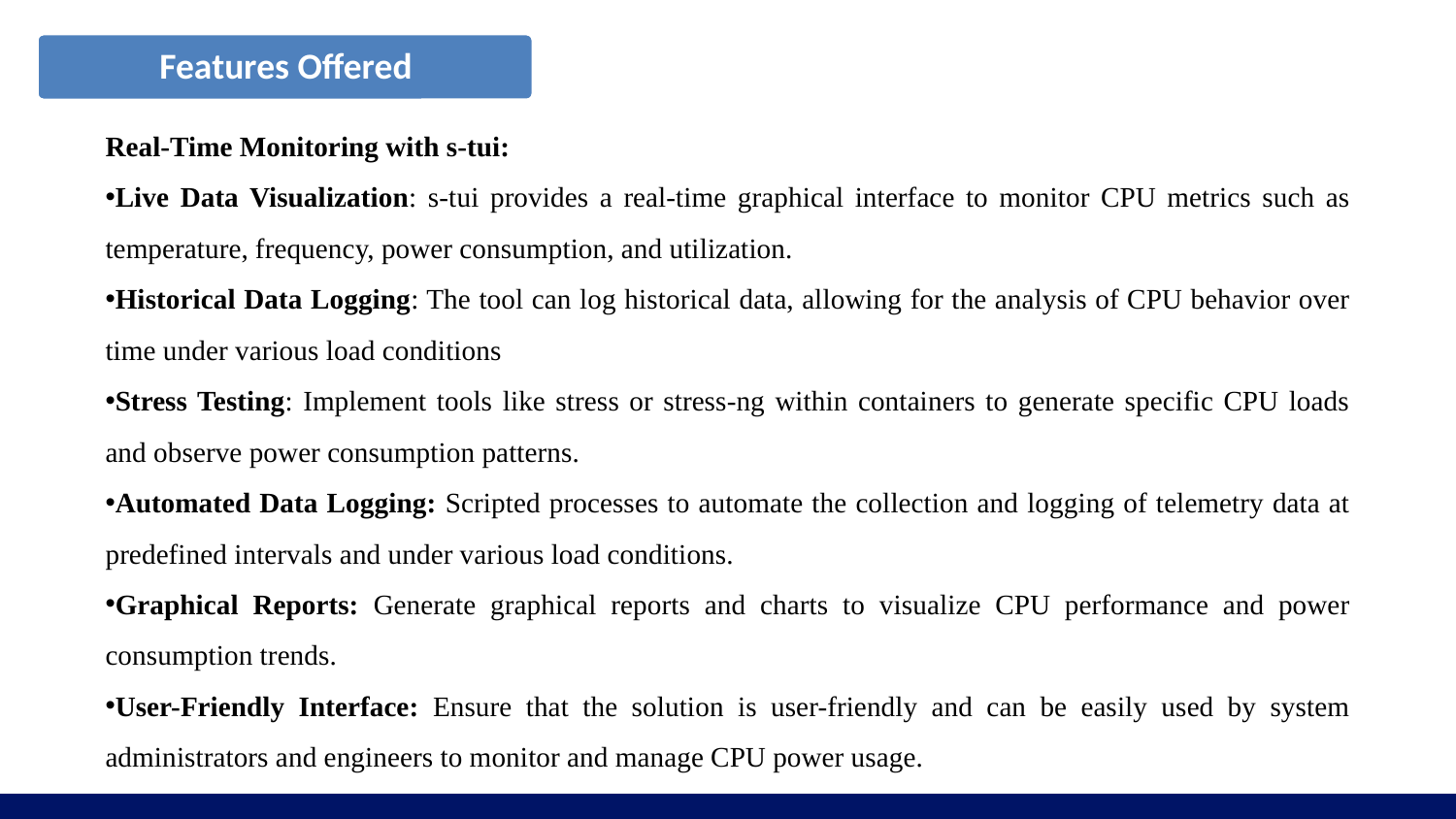

Features Offered
Real-Time Monitoring with s-tui:
Live Data Visualization: s-tui provides a real-time graphical interface to monitor CPU metrics such as temperature, frequency, power consumption, and utilization.
Historical Data Logging: The tool can log historical data, allowing for the analysis of CPU behavior over time under various load conditions
Stress Testing: Implement tools like stress or stress-ng within containers to generate specific CPU loads and observe power consumption patterns.
Automated Data Logging: Scripted processes to automate the collection and logging of telemetry data at predefined intervals and under various load conditions.
Graphical Reports: Generate graphical reports and charts to visualize CPU performance and power consumption trends.
User-Friendly Interface: Ensure that the solution is user-friendly and can be easily used by system administrators and engineers to monitor and manage CPU power usage.